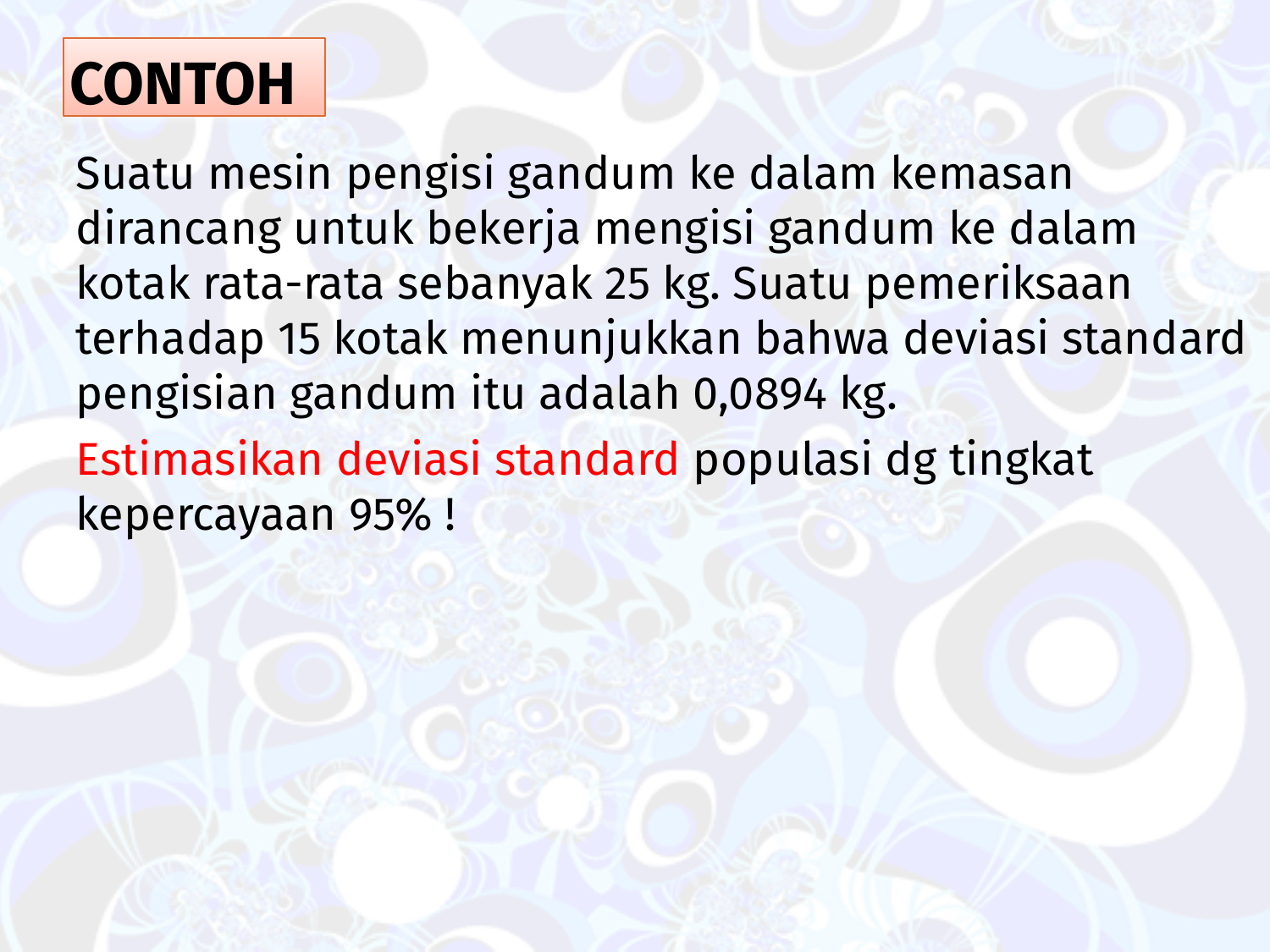

# contoh
Suatu mesin pengisi gandum ke dalam kemasan dirancang untuk bekerja mengisi gandum ke dalam kotak rata-rata sebanyak 25 kg. Suatu pemeriksaan terhadap 15 kotak menunjukkan bahwa deviasi standard pengisian gandum itu adalah 0,0894 kg.
Estimasikan deviasi standard populasi dg tingkat kepercayaan 95% !